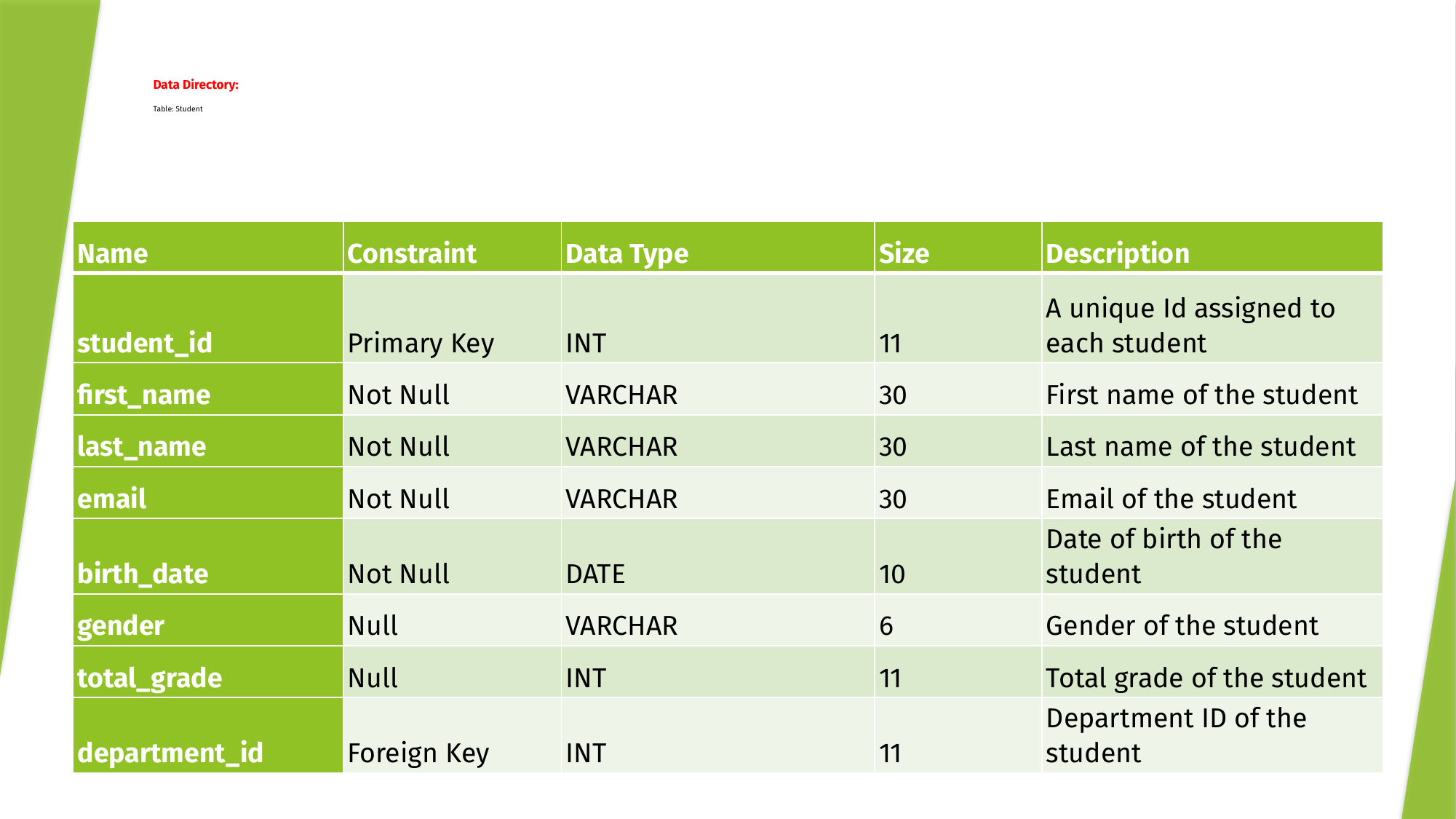

# Data Directory: Table: Student
| Name | Constraint | Data Type | Size | Description |
| --- | --- | --- | --- | --- |
| student\_id | Primary Key | INT | 11 | A unique Id assigned to each student |
| first\_name | Not Null | VARCHAR | 30 | First name of the student |
| last\_name | Not Null | VARCHAR | 30 | Last name of the student |
| email | Not Null | VARCHAR | 30 | Email of the student |
| birth\_date | Not Null | DATE | 10 | Date of birth of the student |
| gender | Null | VARCHAR | 6 | Gender of the student |
| total\_grade | Null | INT | 11 | Total grade of the student |
| department\_id | Foreign Key | INT | 11 | Department ID of the student |